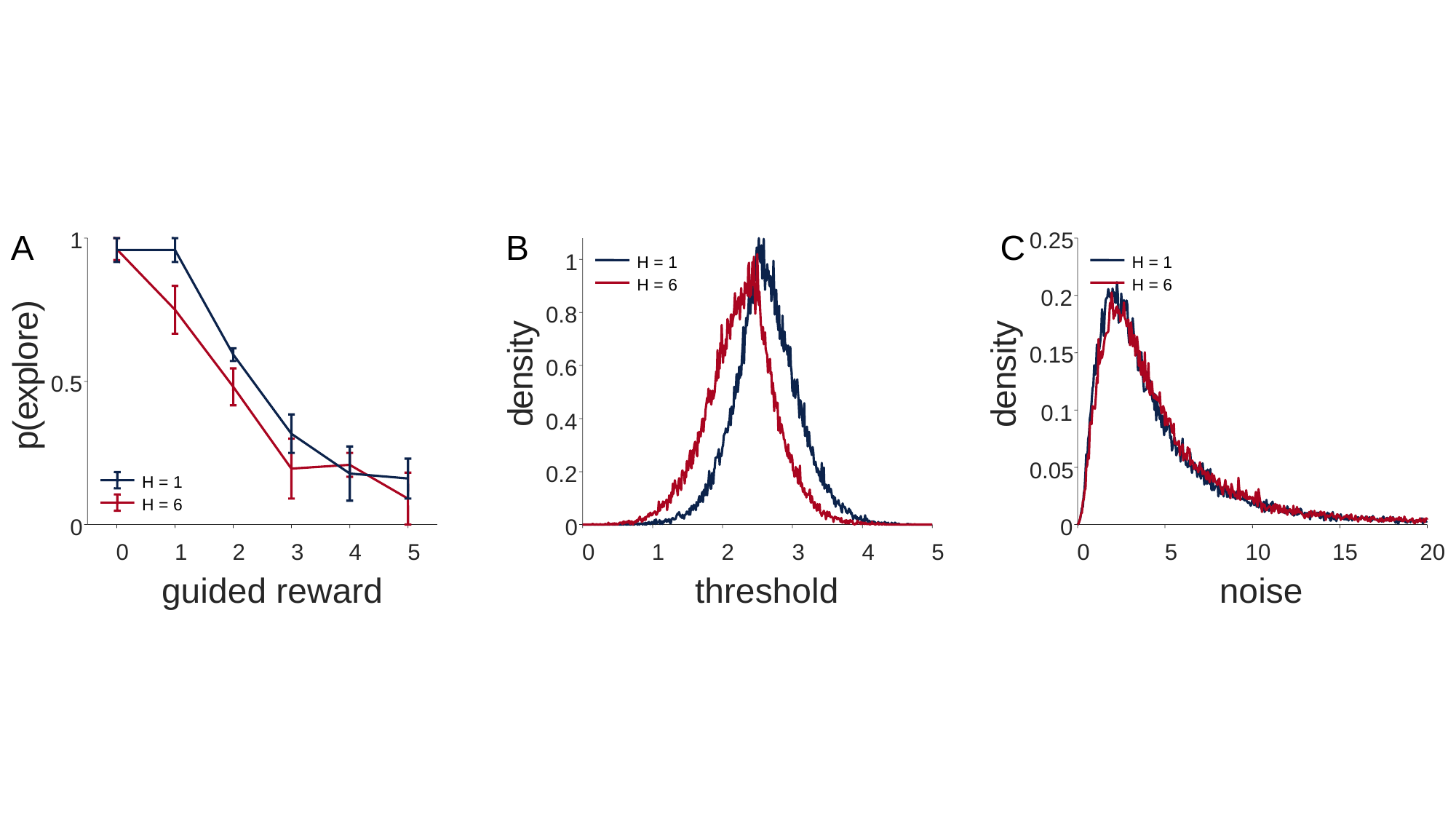

A
B
C
1
0.25

1

H = 1
H = 1

H = 6
H = 6

)
0.2

e
0.8
y
y

r
t
t
i
o
i

s
s
0.15
l

p
0.6

n
n

0.5
x
e
e

e
d
d
0.1
(

0.4

p

0.05

0.2

H = 1

H = 6

0
0
0

0
1
2
3
4
5
0
1
2
3
4
5
0
5
10
15
20
guided reward
threshold
noise